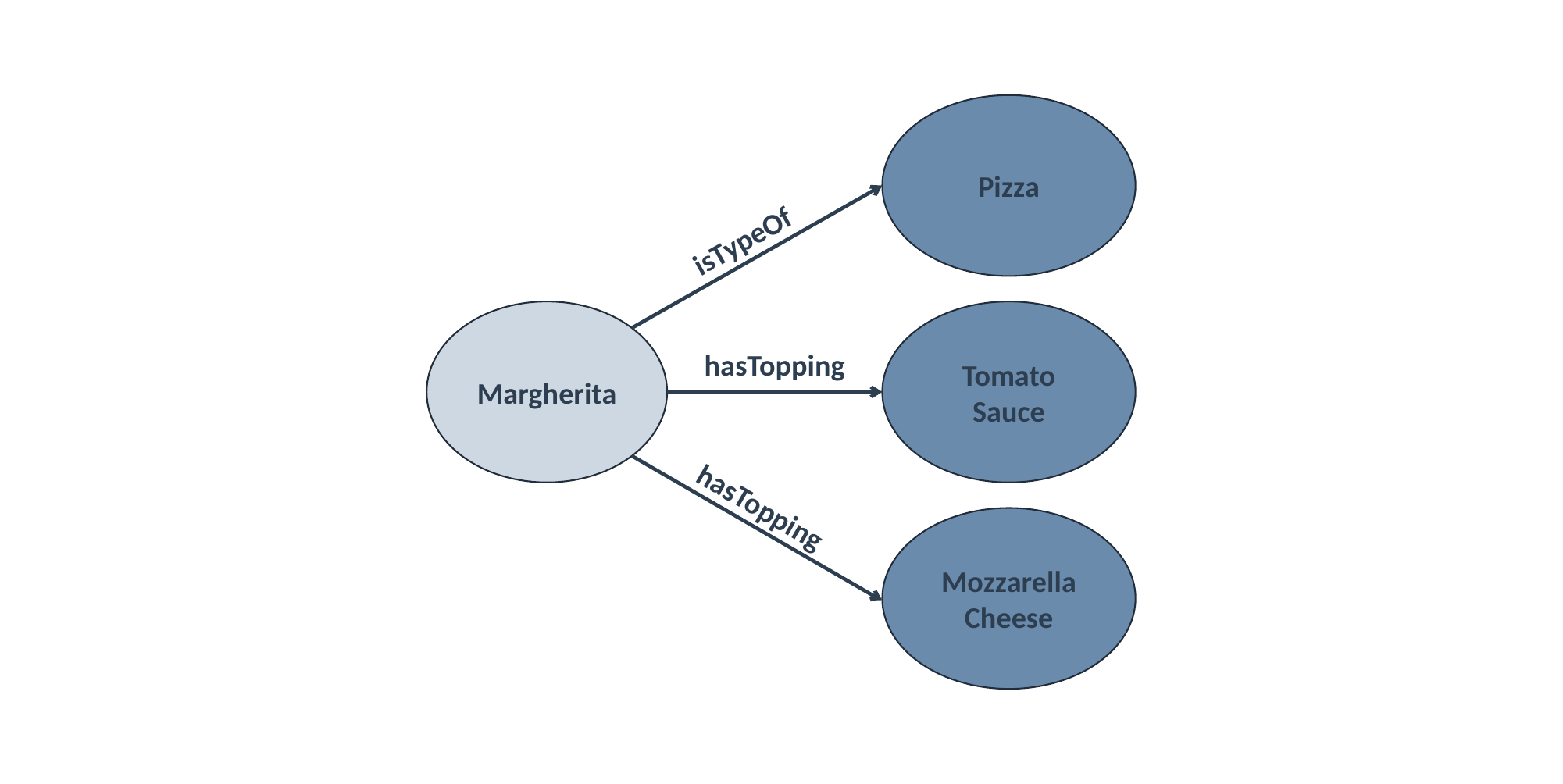

Pizza
isTypeOf
Margherita
Tomato Sauce
hasTopping
hasTopping
Mozzarella Cheese